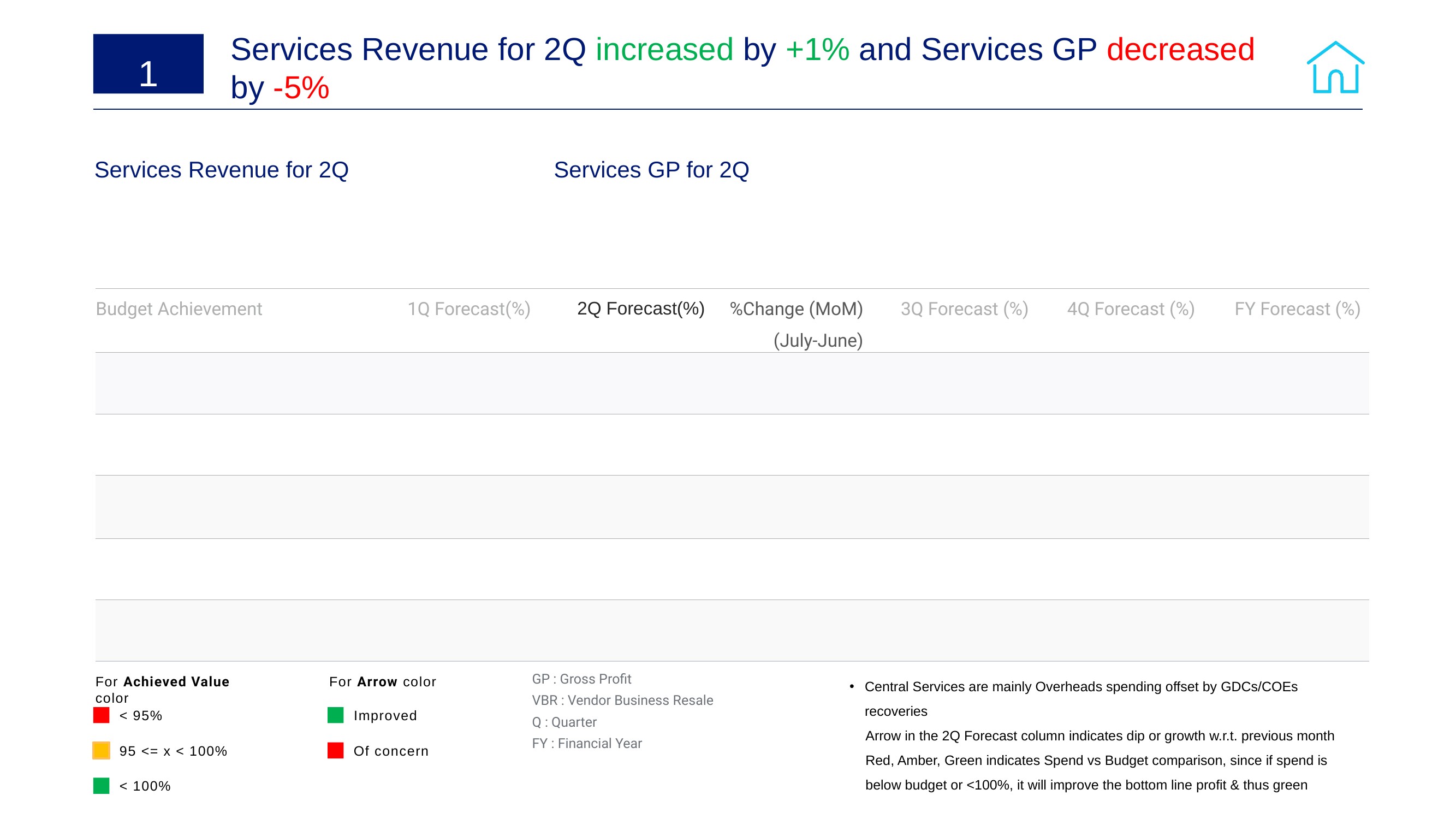

# Services Revenue for 2Q increased by +1% and Services GP decreased by -5%
1

Services Revenue for 2Q
Services GP for 2Q
| Budget Achievement | 1Q Forecast(%) | 2Q Forecast(%) | %Change (MoM) (July-June) | 3Q Forecast (%) | 4Q Forecast (%) | FY Forecast (%) |
| --- | --- | --- | --- | --- | --- | --- |
|  |  |  |  |  |  |  |
|  |  |  |  |  |  |  |
|  |  |  |  |  |  |  |
|  |  |  |  |  |  |  |
|  |  |  |  |  |  |  |
For Achieved Value color
For Arrow color
GP : Gross Profit
VBR : Vendor Business Resale
Q : Quarter
FY : Financial Year
Central Services are mainly Overheads spending offset by GDCs/COEs recoveries
Arrow in the 2Q Forecast column indicates dip or growth w.r.t. previous month
Red, Amber, Green indicates Spend vs Budget comparison, since if spend is below budget or <100%, it will improve the bottom line profit & thus green
< 95%

95 <= x < 100%

< 100%

Improved

Of concern

2